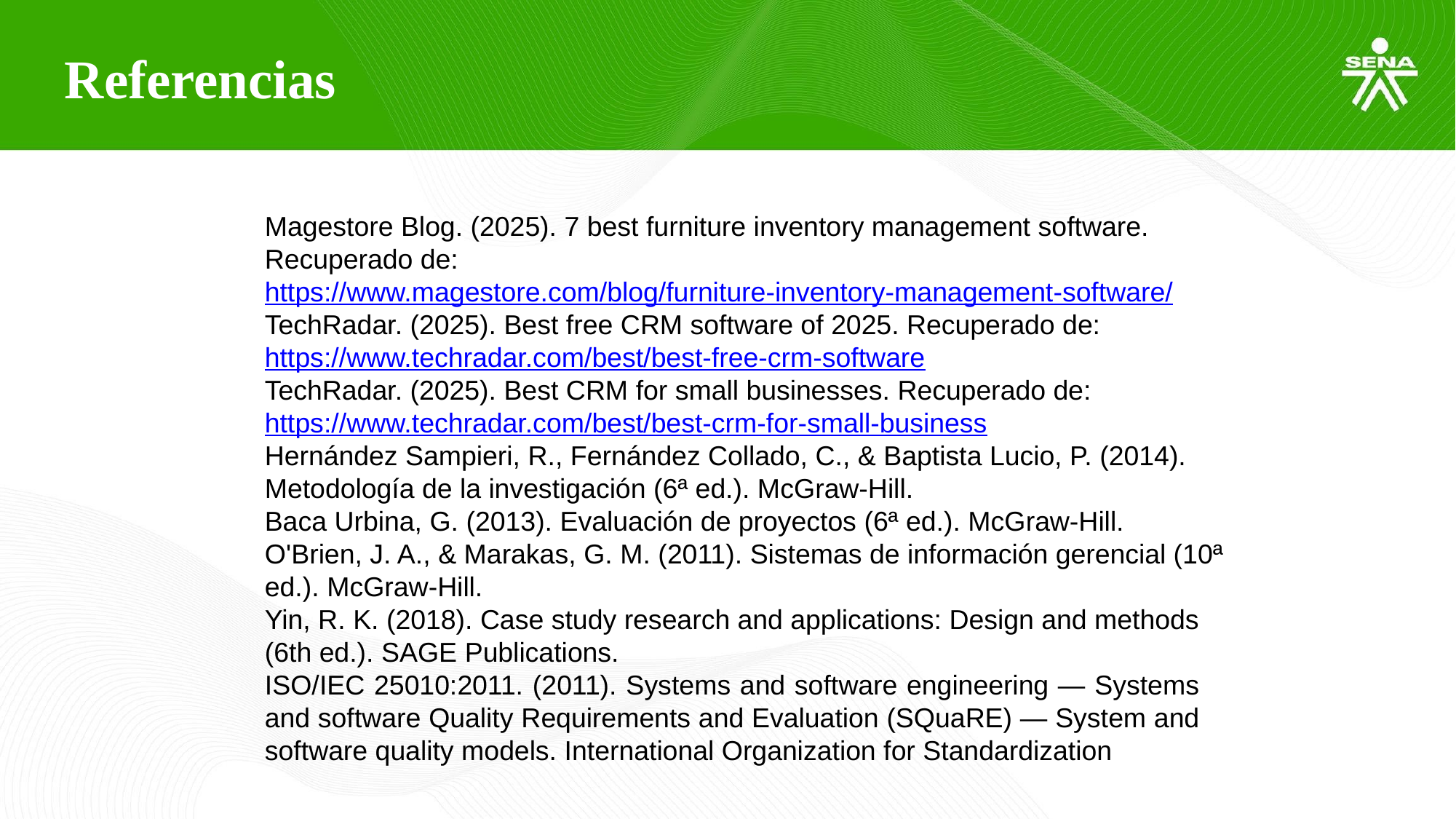

# Referencias
Magestore Blog. (2025). 7 best furniture inventory management software. Recuperado de:
https://www.magestore.com/blog/furniture-inventory-management-software/ TechRadar. (2025). Best free CRM software of 2025. Recuperado de: https://www.techradar.com/best/best-free-crm-software
TechRadar. (2025). Best CRM for small businesses. Recuperado de: https://www.techradar.com/best/best-crm-for-small-business
Hernández Sampieri, R., Fernández Collado, C., & Baptista Lucio, P. (2014). Metodología de la investigación (6ª ed.). McGraw-Hill.
Baca Urbina, G. (2013). Evaluación de proyectos (6ª ed.). McGraw-Hill. O'Brien, J. A., & Marakas, G. M. (2011). Sistemas de información gerencial (10ª ed.). McGraw-Hill.
Yin, R. K. (2018). Case study research and applications: Design and methods (6th ed.). SAGE Publications.
ISO/IEC 25010:2011. (2011). Systems and software engineering — Systems and software Quality Requirements and Evaluation (SQuaRE) — System and software quality models. International Organization for Standardization